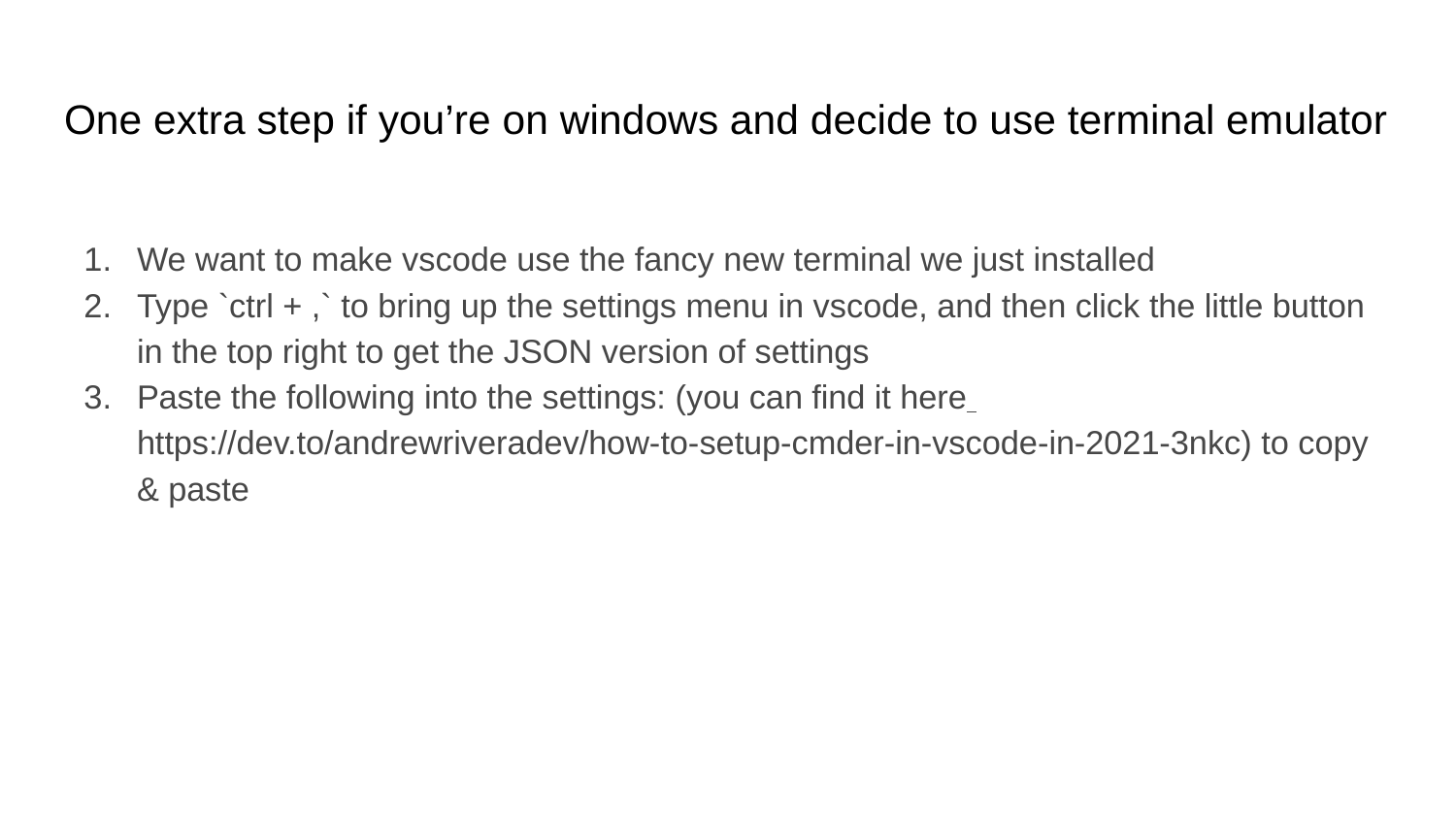

# One extra step if you’re on windows and decide to use terminal emulator

We want to make vscode use the fancy new terminal we just installed
Type `ctrl + ,` to bring up the settings menu in vscode, and then click the little button in the top right to get the JSON version of settings
Paste the following into the settings: (you can find it here https://dev.to/andrewriveradev/how-to-setup-cmder-in-vscode-in-2021-3nkc) to copy & paste